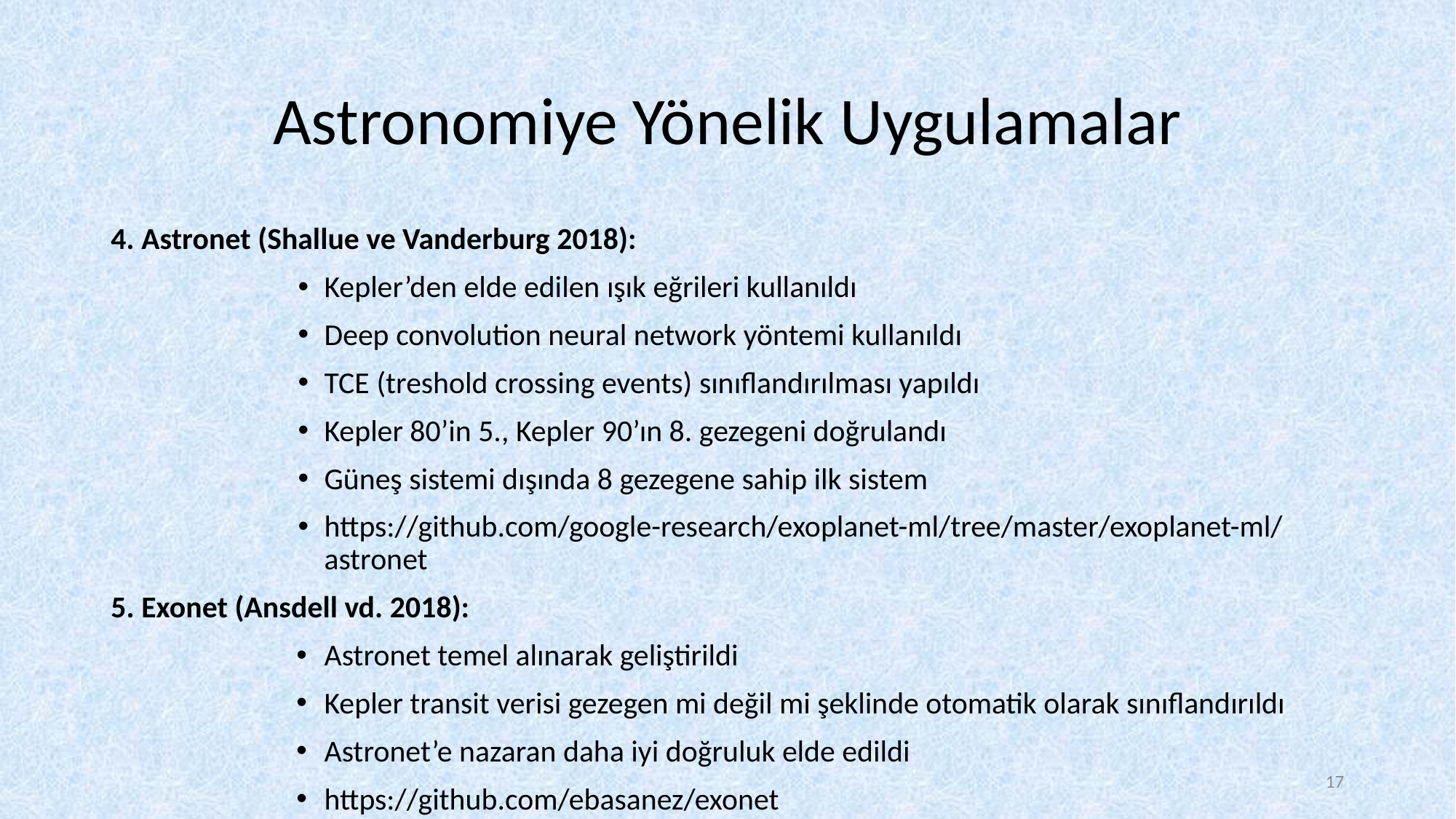

# Astronomiye Yönelik Uygulamalar
4. Astronet (Shallue ve Vanderburg 2018):
Kepler’den elde edilen ışık eğrileri kullanıldı
Deep convolution neural network yöntemi kullanıldı
TCE (treshold crossing events) sınıflandırılması yapıldı
Kepler 80’in 5., Kepler 90’ın 8. gezegeni doğrulandı
Güneş sistemi dışında 8 gezegene sahip ilk sistem
https://github.com/google-research/exoplanet-ml/tree/master/exoplanet-ml/astronet
5. Exonet (Ansdell vd. 2018):
Astronet temel alınarak geliştirildi
Kepler transit verisi gezegen mi değil mi şeklinde otomatik olarak sınıflandırıldı
Astronet’e nazaran daha iyi doğruluk elde edildi
https://github.com/ebasanez/exonet
17